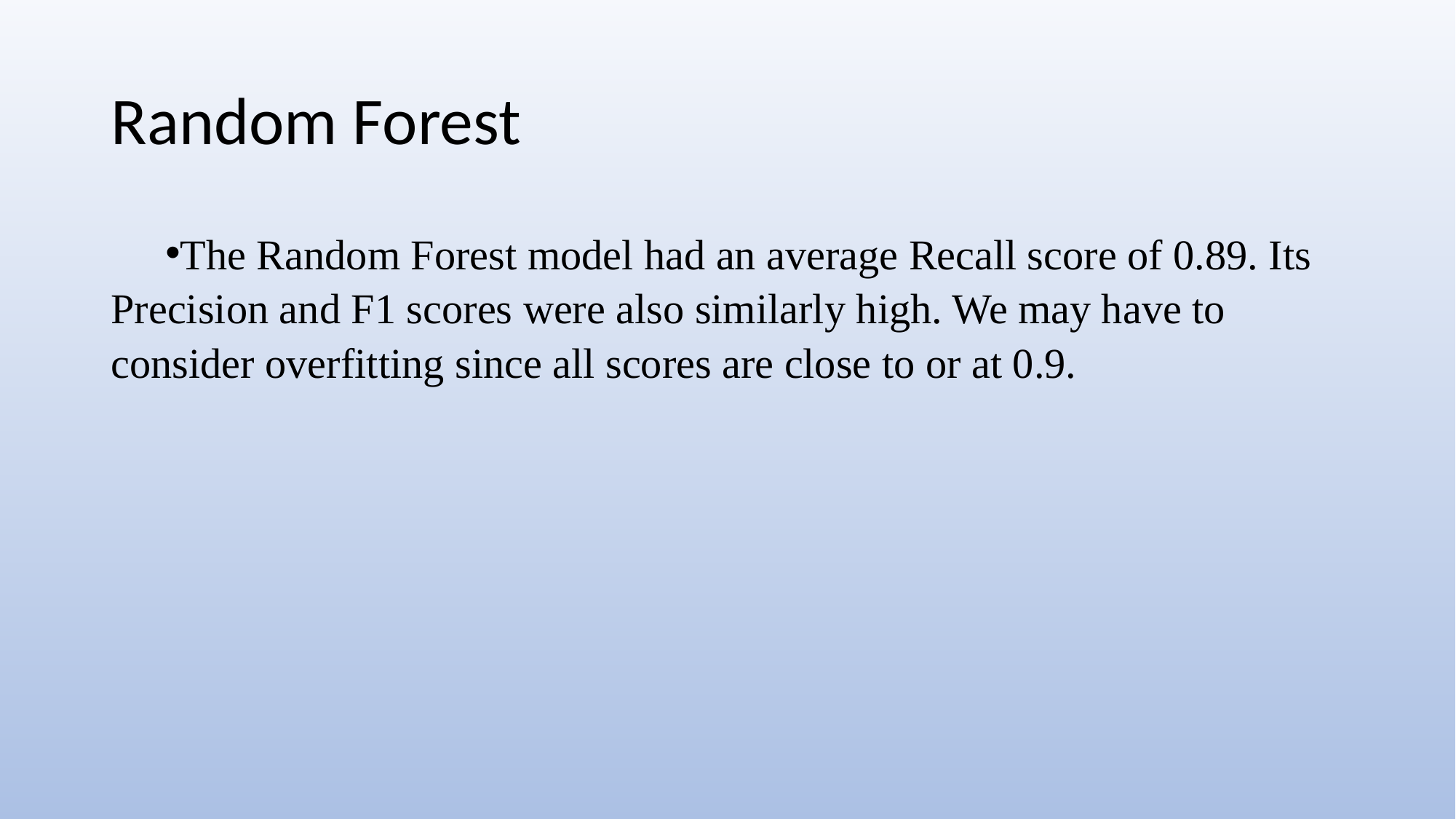

# Random Forest
The Random Forest model had an average Recall score of 0.89. Its Precision and F1 scores were also similarly high. We may have to consider overfitting since all scores are close to or at 0.9.